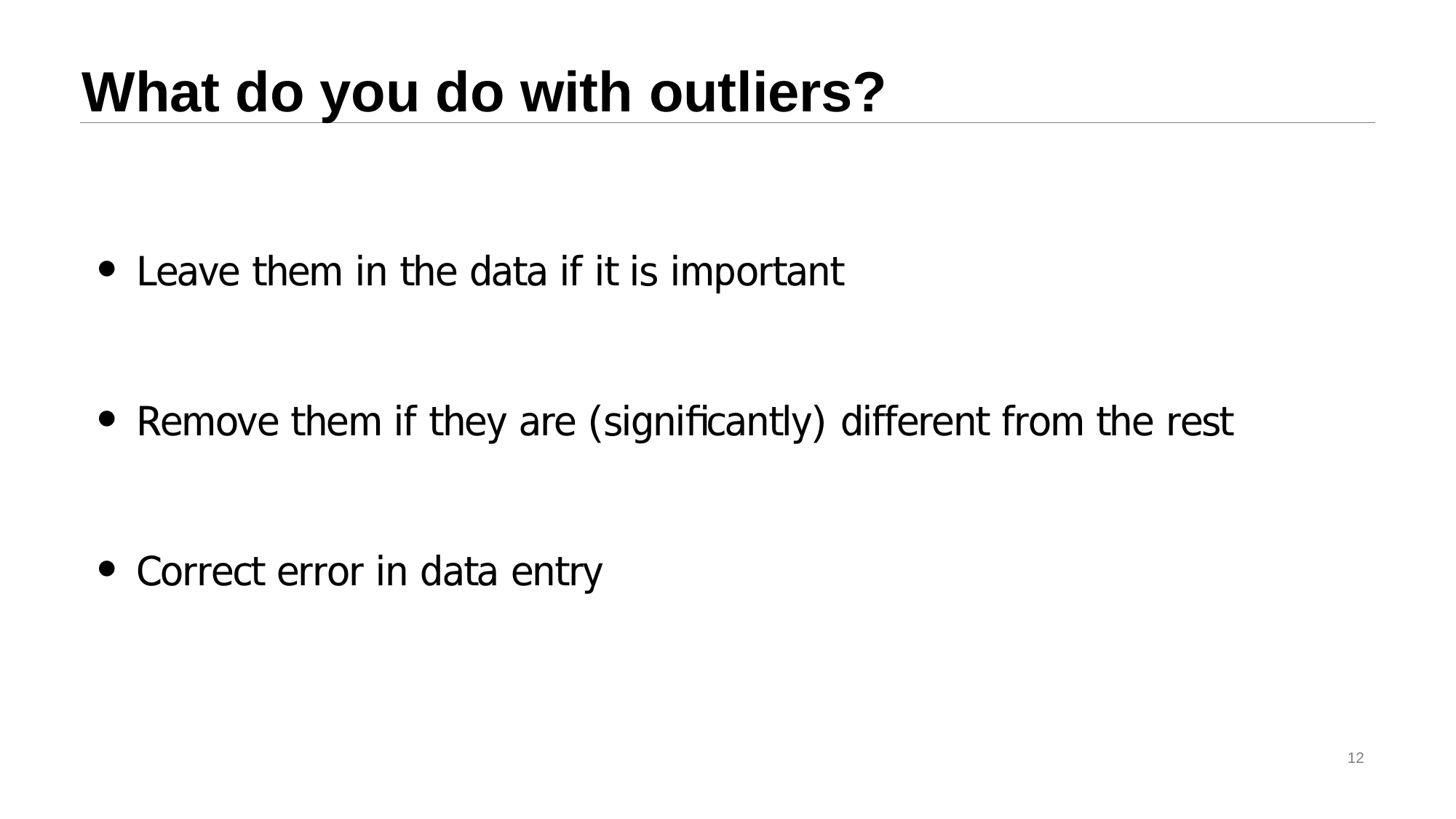

# What do you do with outliers?

Leave them in the data if it is important

Remove them if they are (significantly) different from the rest

Correct error in data entry
12